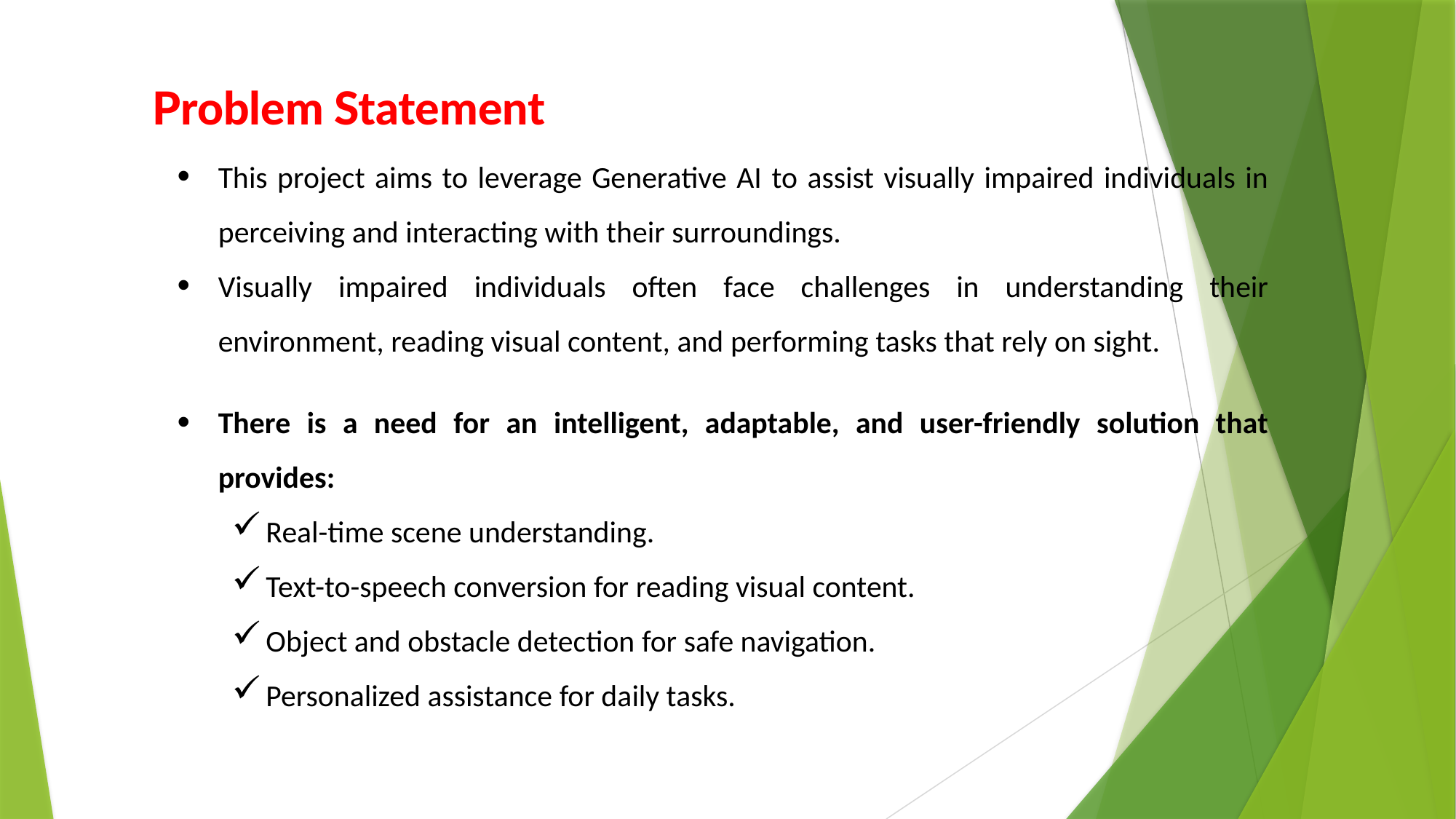

Problem Statement

This project aims to leverage Generative AI to assist visually impaired individuals in perceiving and interacting with their surroundings.
Visually impaired individuals often face challenges in understanding their environment, reading visual content, and performing tasks that rely on sight.

There is a need for an intelligent, adaptable, and user-friendly solution that provides:
Real-time scene understanding.
Text-to-speech conversion for reading visual content.
Object and obstacle detection for safe navigation.
Personalized assistance for daily tasks.